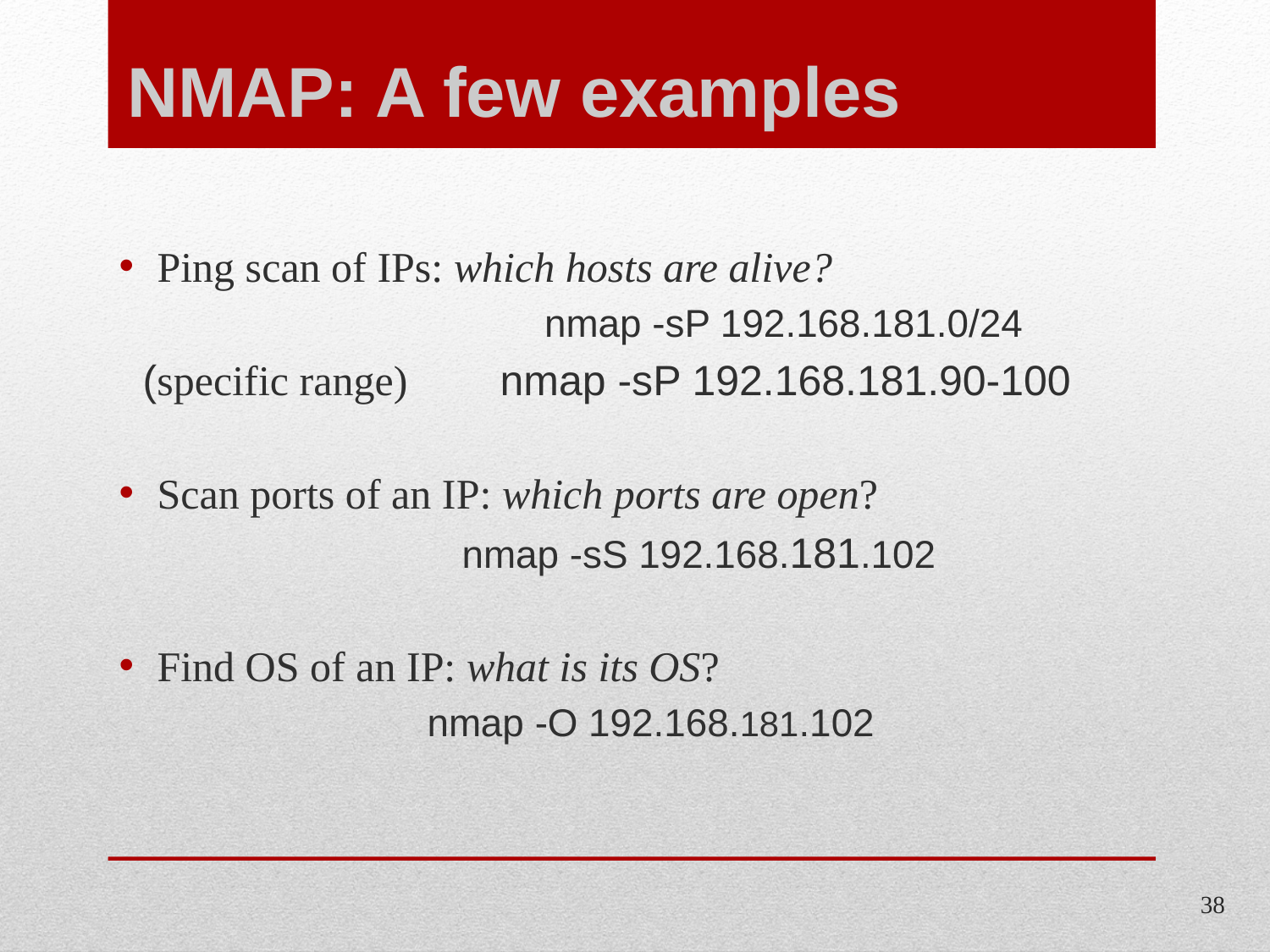

# NMAP: A few examples
Ping scan of IPs: which hosts are alive?
			nmap -sP 192.168.181.0/24
  (specific range) 	nmap -sP 192.168.181.90-100

Scan ports of an IP: which ports are open?
	 	nmap -sS 192.168.181.102

Find OS of an IP: what is its OS?
		 nmap -O 192.168.181.102
38